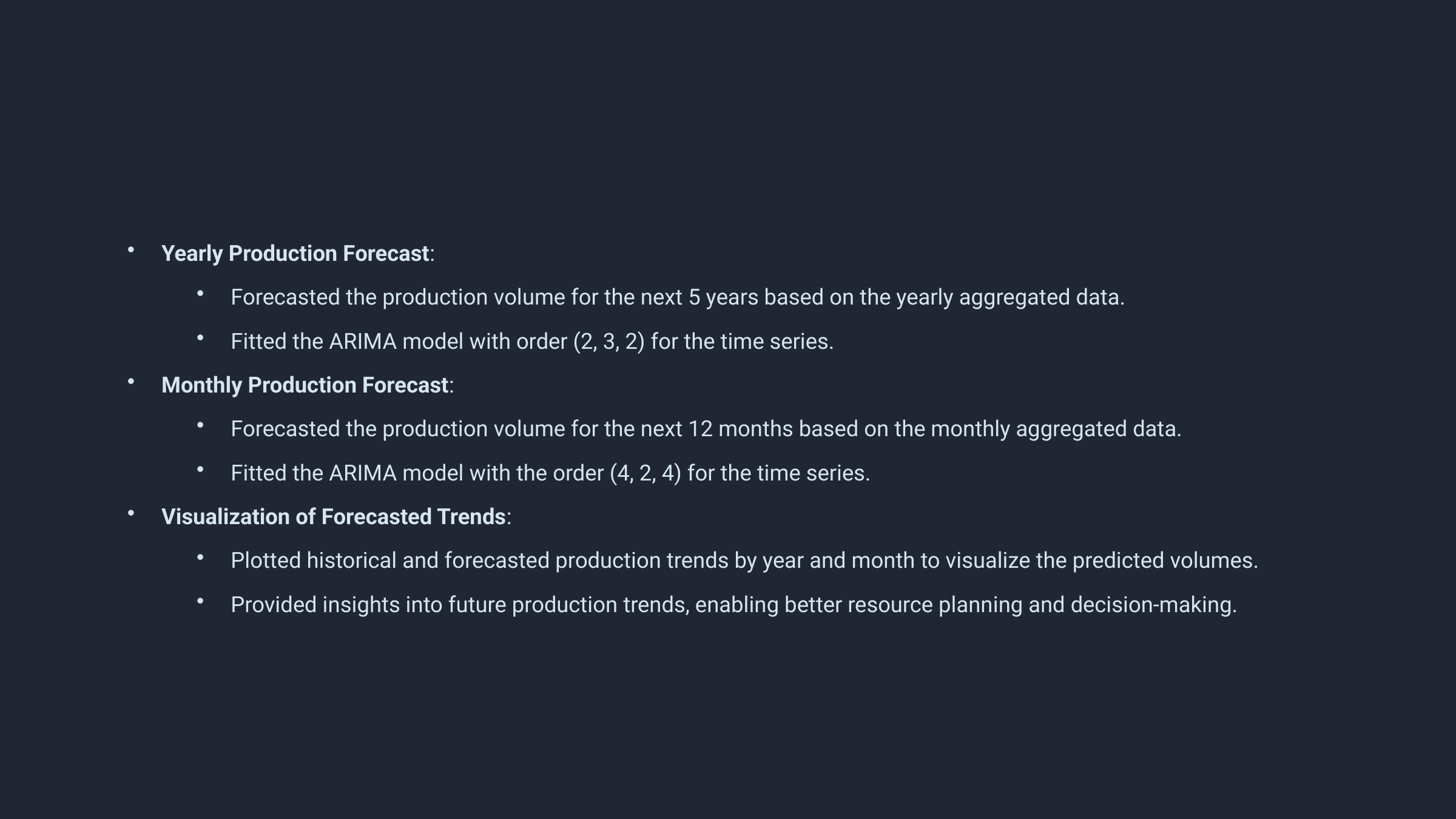

Yearly Production Forecast:
Forecasted the production volume for the next 5 years based on the yearly aggregated data.
Fitted the ARIMA model with order (2, 3, 2) for the time series.
Monthly Production Forecast:
Forecasted the production volume for the next 12 months based on the monthly aggregated data.
Fitted the ARIMA model with the order (4, 2, 4) for the time series.
Visualization of Forecasted Trends:
Plotted historical and forecasted production trends by year and month to visualize the predicted volumes.
Provided insights into future production trends, enabling better resource planning and decision-making.